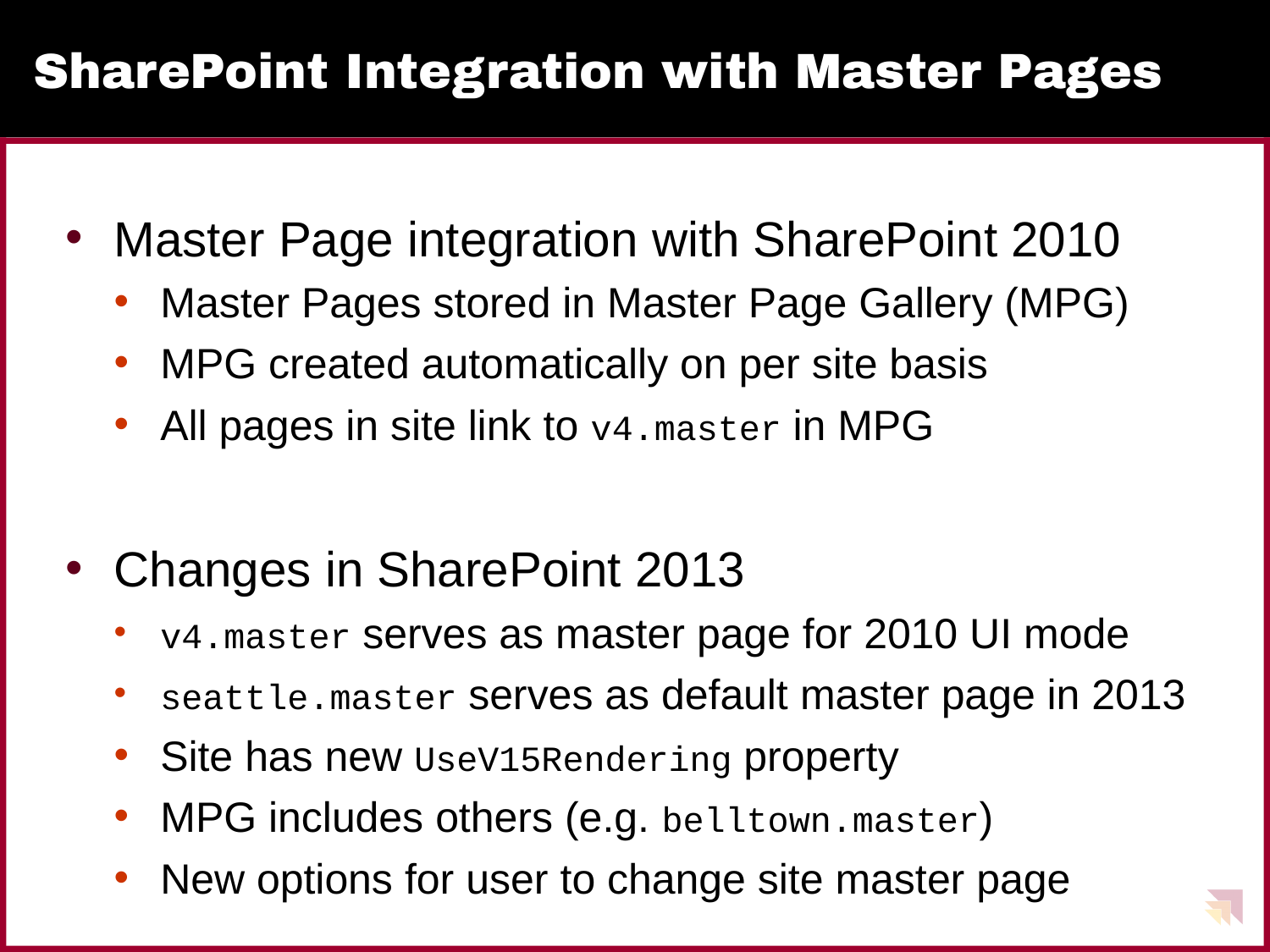

# SharePoint Integration with Master Pages
Master Page integration with SharePoint 2010
Master Pages stored in Master Page Gallery (MPG)
MPG created automatically on per site basis
All pages in site link to v4.master in MPG

Changes in SharePoint 2013
v4.master serves as master page for 2010 UI mode
seattle.master serves as default master page in 2013
Site has new UseV15Rendering property
MPG includes others (e.g. belltown.master)
New options for user to change site master page